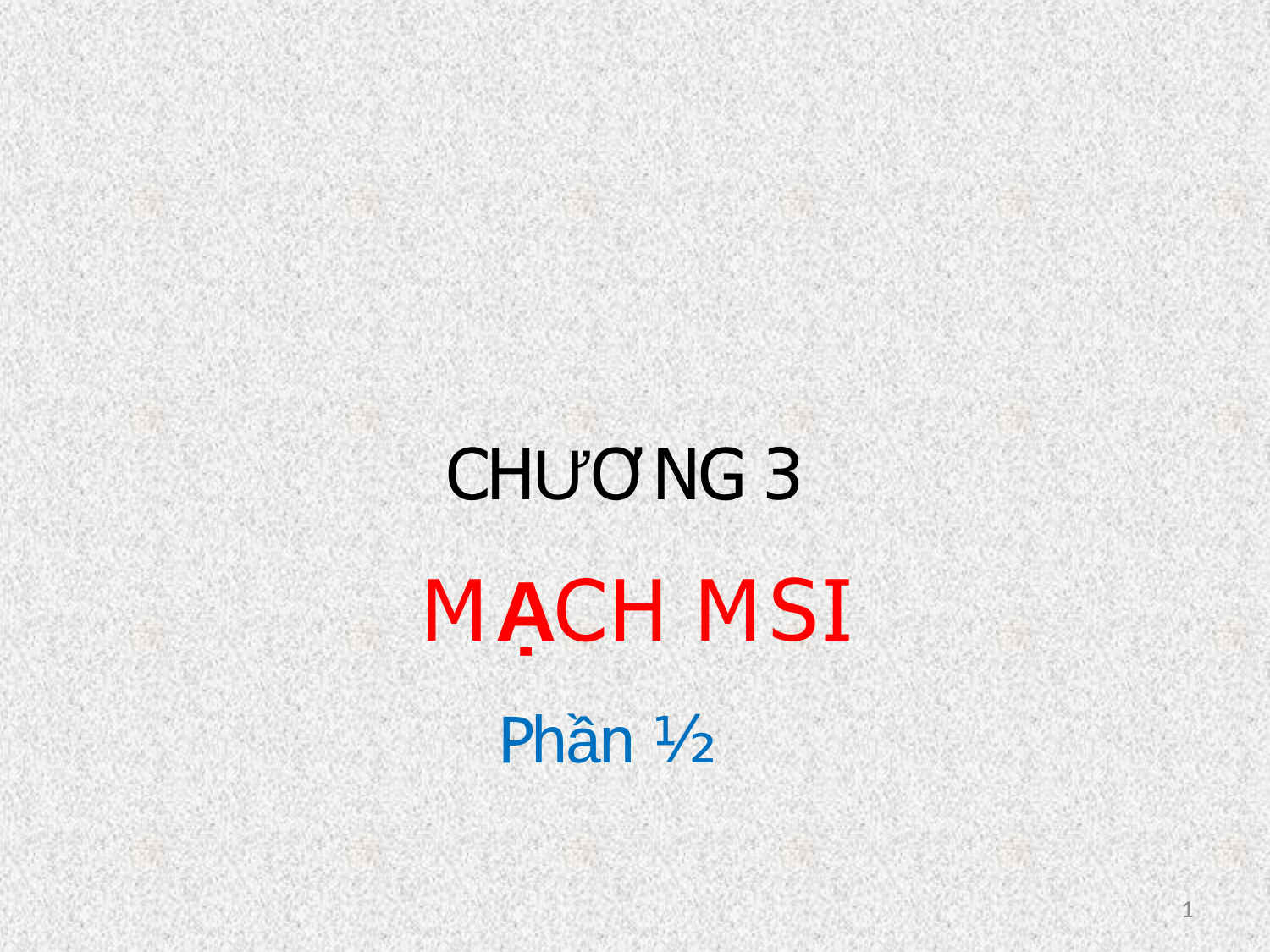

CHƯƠNG 3
   MẠCH MSI
Phần ½
1